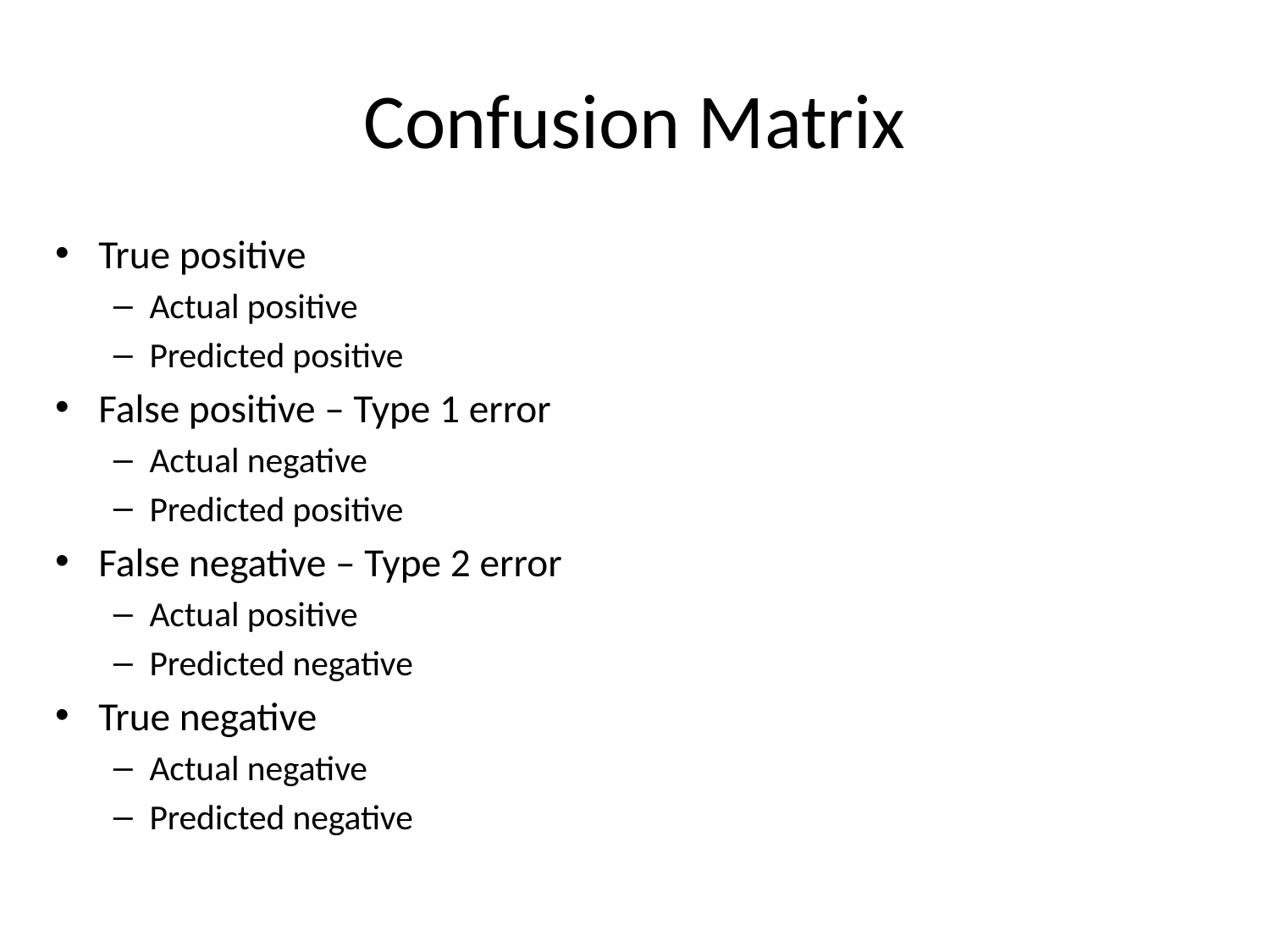

# Confusion Matrix
True positive
Actual positive
Predicted positive
False positive – Type 1 error
Actual negative
Predicted positive
False negative – Type 2 error
Actual positive
Predicted negative
True negative
Actual negative
Predicted negative